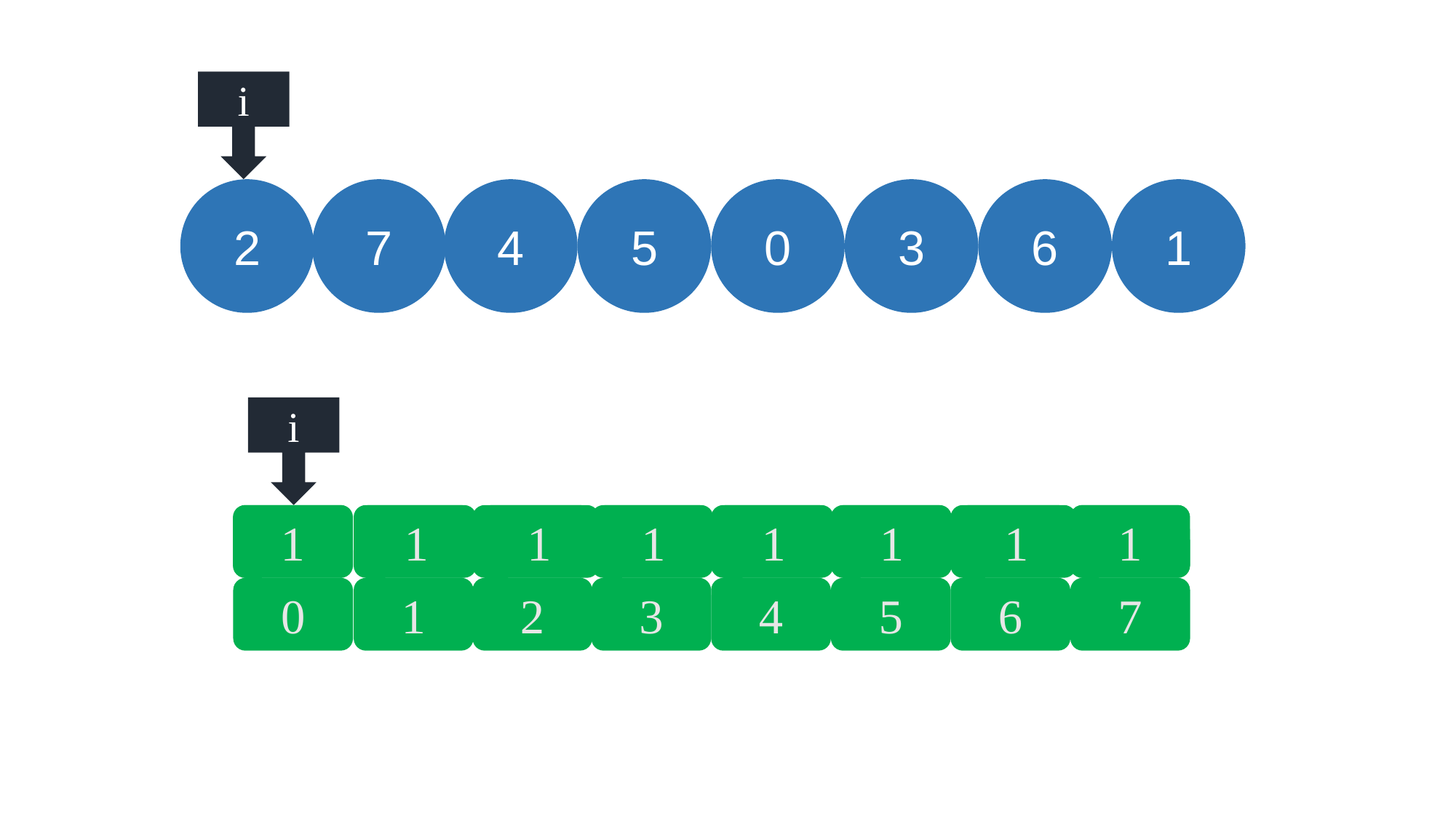

i
7
5
3
1
2
0
4
6
i
1
1
1
1
1
1
1
1
0
0
0
0
0
0
0
0
0
1
2
3
4
5
6
7